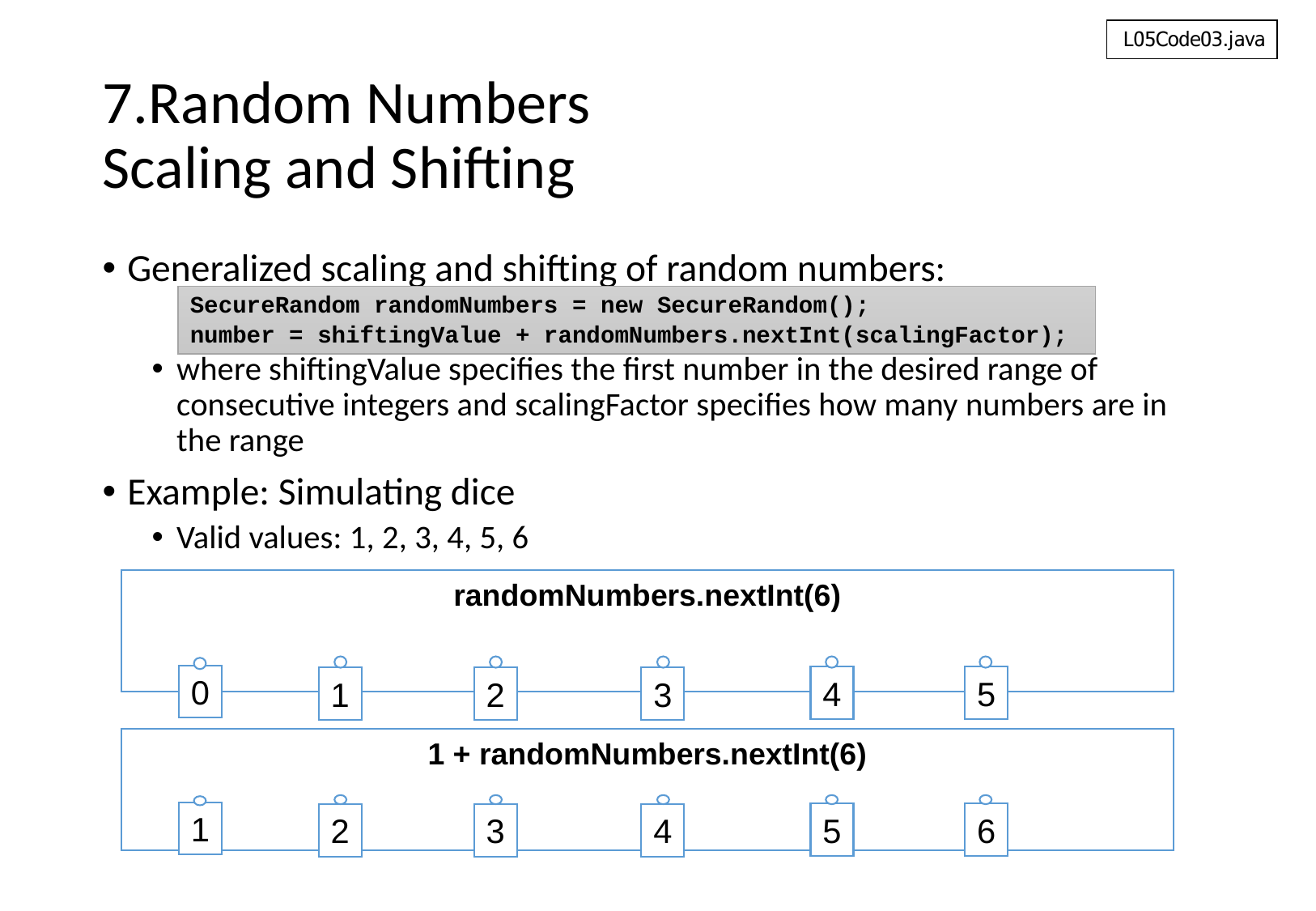

L05Code03.java
# 7.Random Numbers Scaling and Shifting
Generalized scaling and shifting of random numbers:

where shiftingValue specifies the first number in the desired range of consecutive integers and scalingFactor specifies how many numbers are in the range
Example: Simulating dice
Valid values: 1, 2, 3, 4, 5, 6

SecureRandom randomNumbers = new SecureRandom();
number = shiftingValue + randomNumbers.nextInt(scalingFactor);
randomNumbers.nextInt(6)

0
4
5
1
2
3
1 + randomNumbers.nextInt(6)

1
5
6
2
3
4